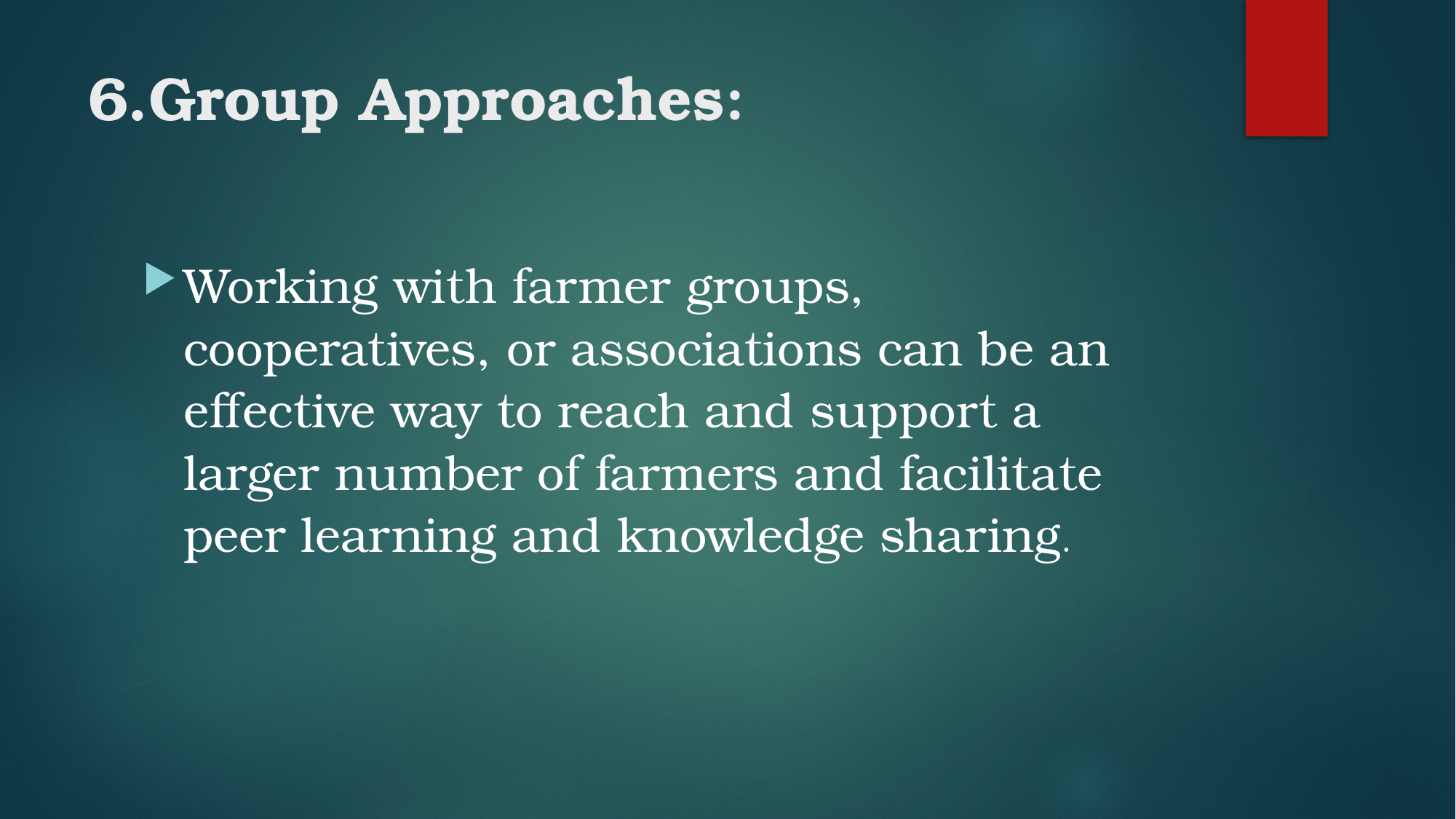

# 6.Group Approaches:
Working with farmer groups, cooperatives, or associations can be an effective way to reach and support a larger number of farmers and facilitate peer learning and knowledge sharing.